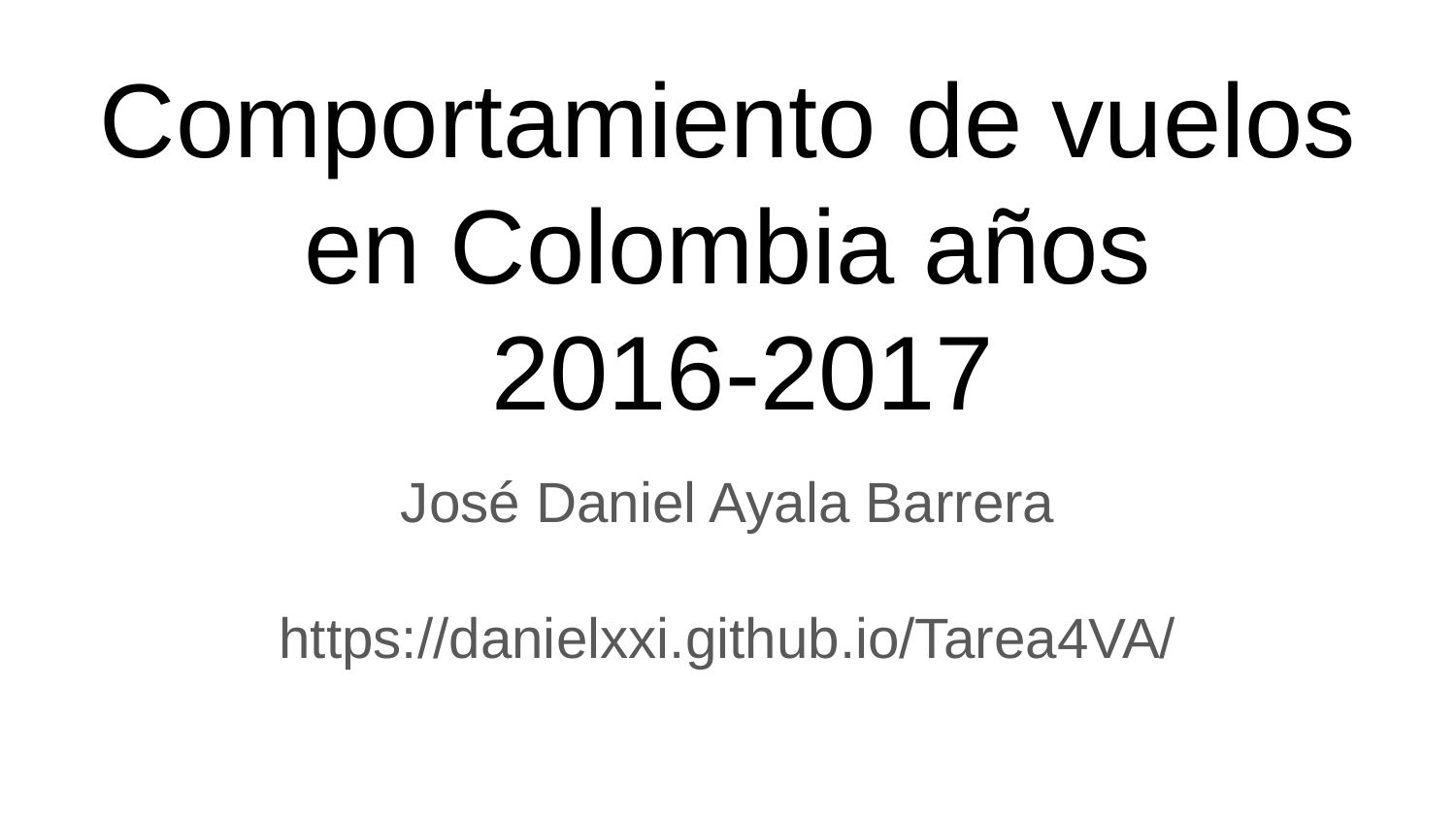

# Comportamiento de vuelos en Colombia años 2016-2017
José Daniel Ayala Barrera

https://danielxxi.github.io/Tarea4VA/